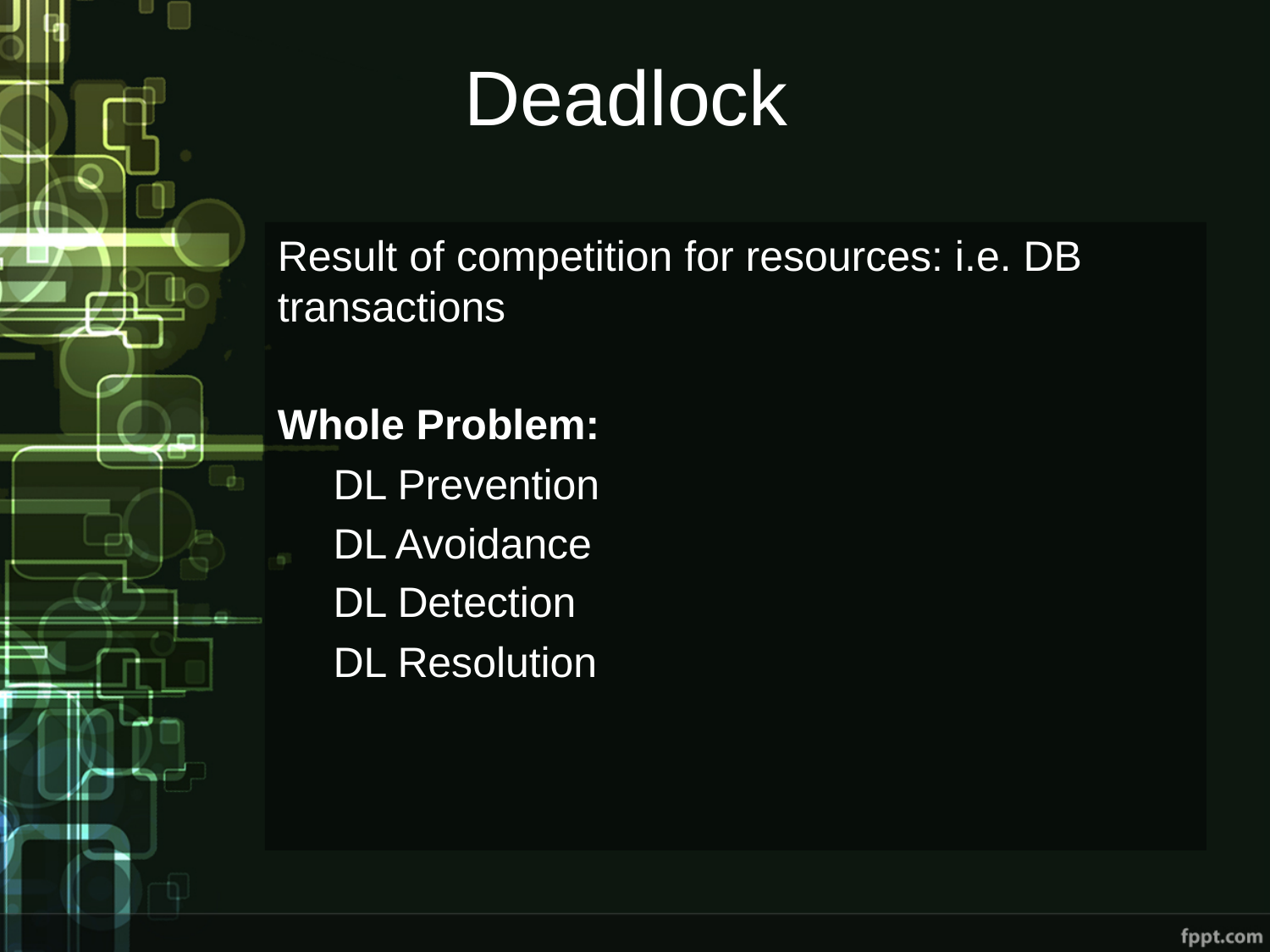

# Deadlock
Result of competition for resources: i.e. DB transactions

Whole Problem:
DL Prevention
DL Avoidance
DL Detection
DL Resolution